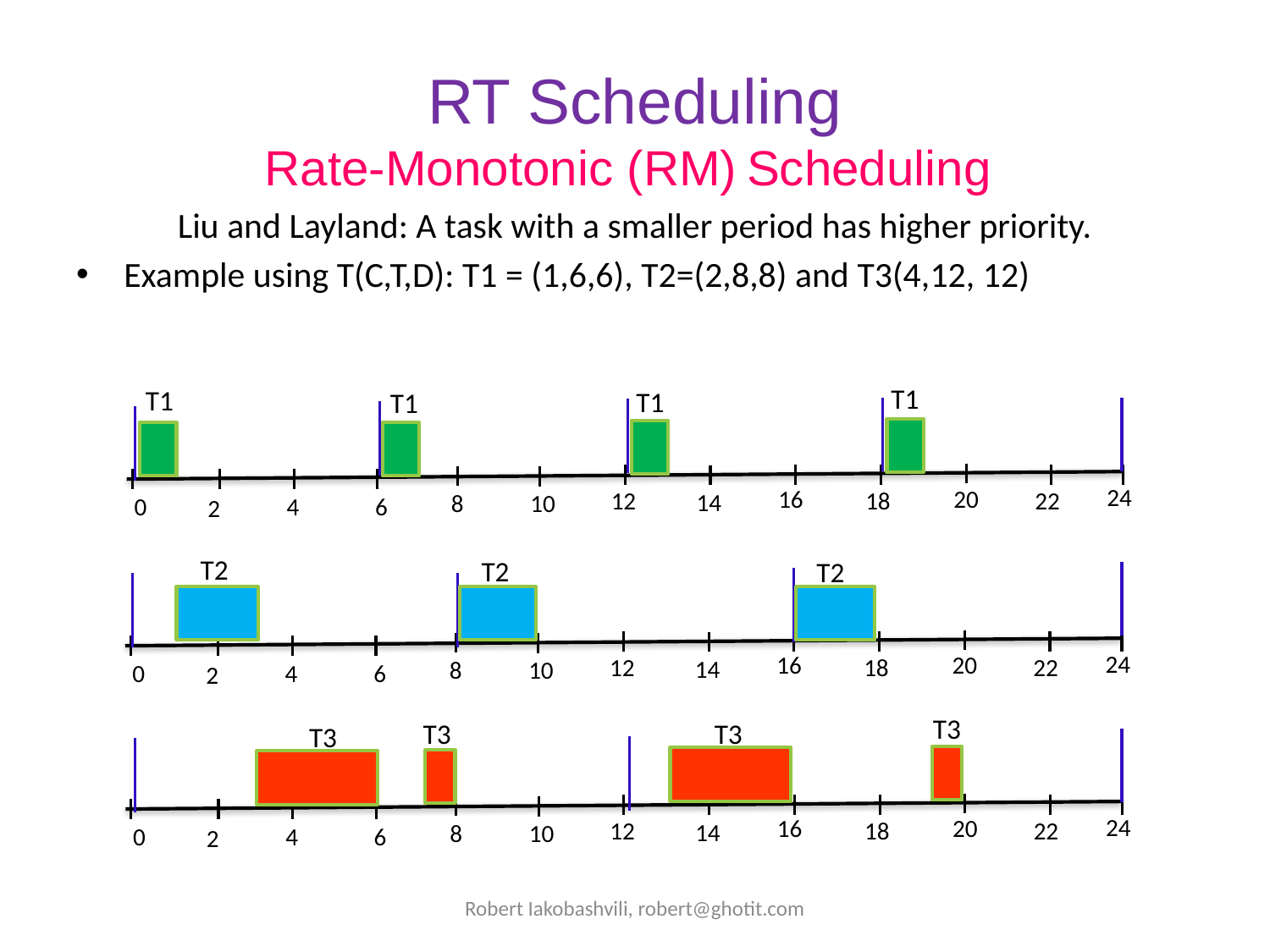

# RT Scheduling
Rate-Monotonic (RM) Scheduling
Liu and Layland: A task with a smaller period has higher priority.
Example using T(C,T,D): T1 = (1,6,6), T2=(2,8,8) and T3(4,12, 12)

T1
T1

T1
T1

24
16
20
12
22
18
14
8
10
0
6
4
2
T2

T2
T2

24
16
20
12
22
18
14
8
10
0
6
4
2
T3

T3
T3
T3

24
16
20
12
22
18
14
8
10
0
6
4
2
Robert Iakobashvili, robert@ghotit.com